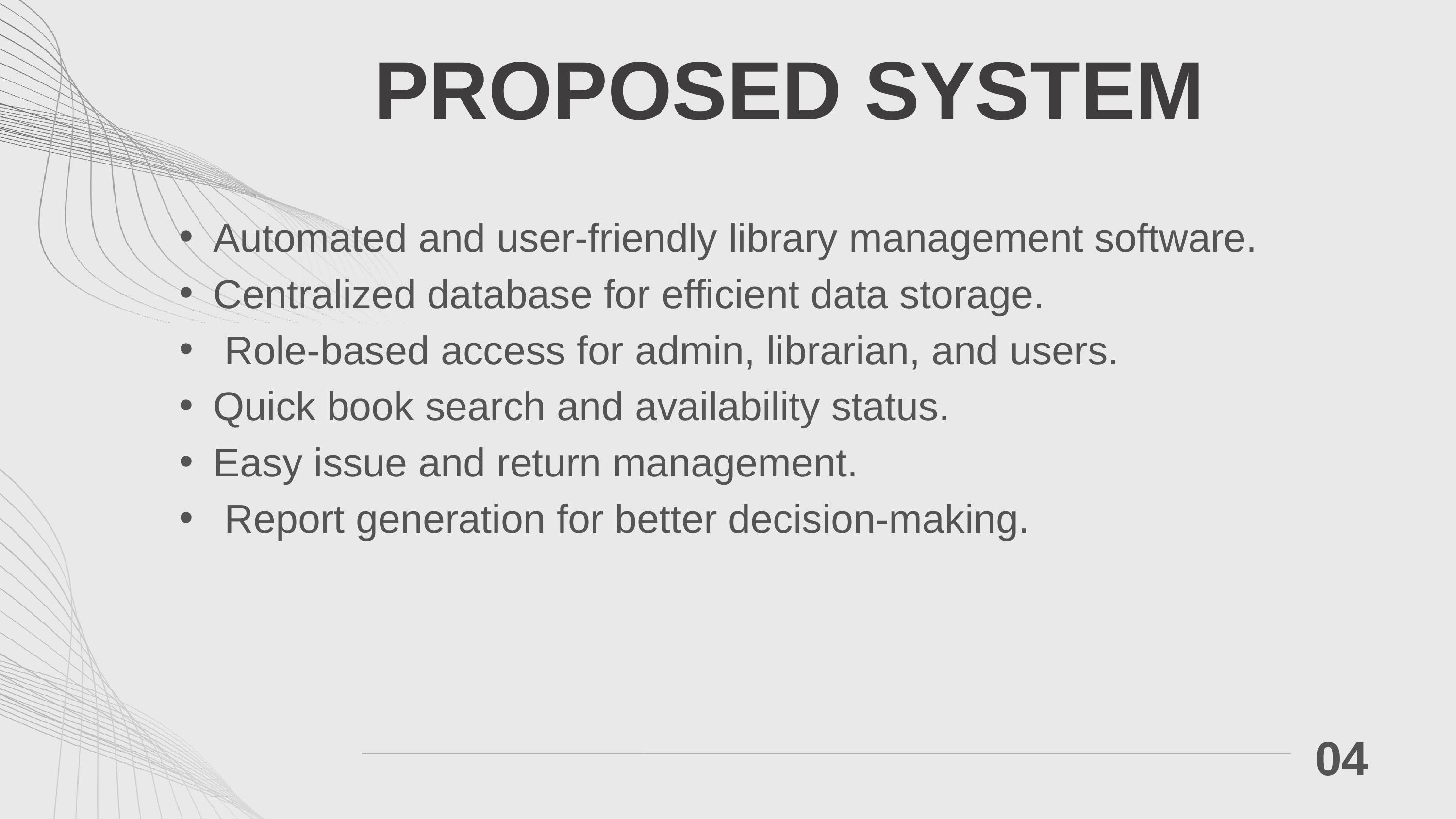

PROPOSED SYSTEM
Automated and user-friendly library management software.
Centralized database for efficient data storage.
 Role-based access for admin, librarian, and users.
Quick book search and availability status.
Easy issue and return management.
 Report generation for better decision-making.

04